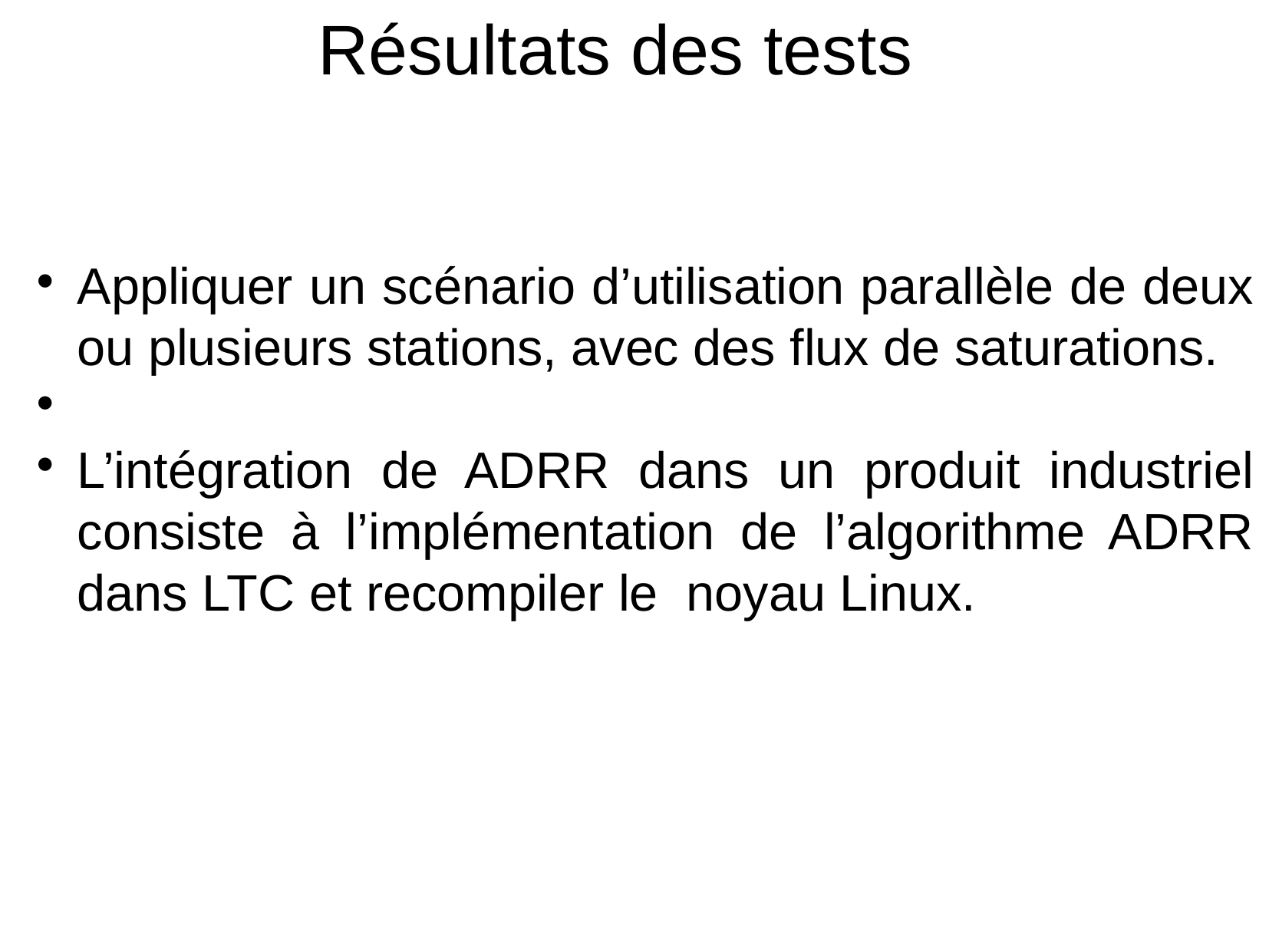

Résultats des tests
Appliquer un scénario d’utilisation parallèle de deux ou plusieurs stations, avec des flux de saturations.

L’intégration de ADRR dans un produit industriel consiste à l’implémentation de l’algorithme ADRR dans LTC et recompiler le  noyau Linux.